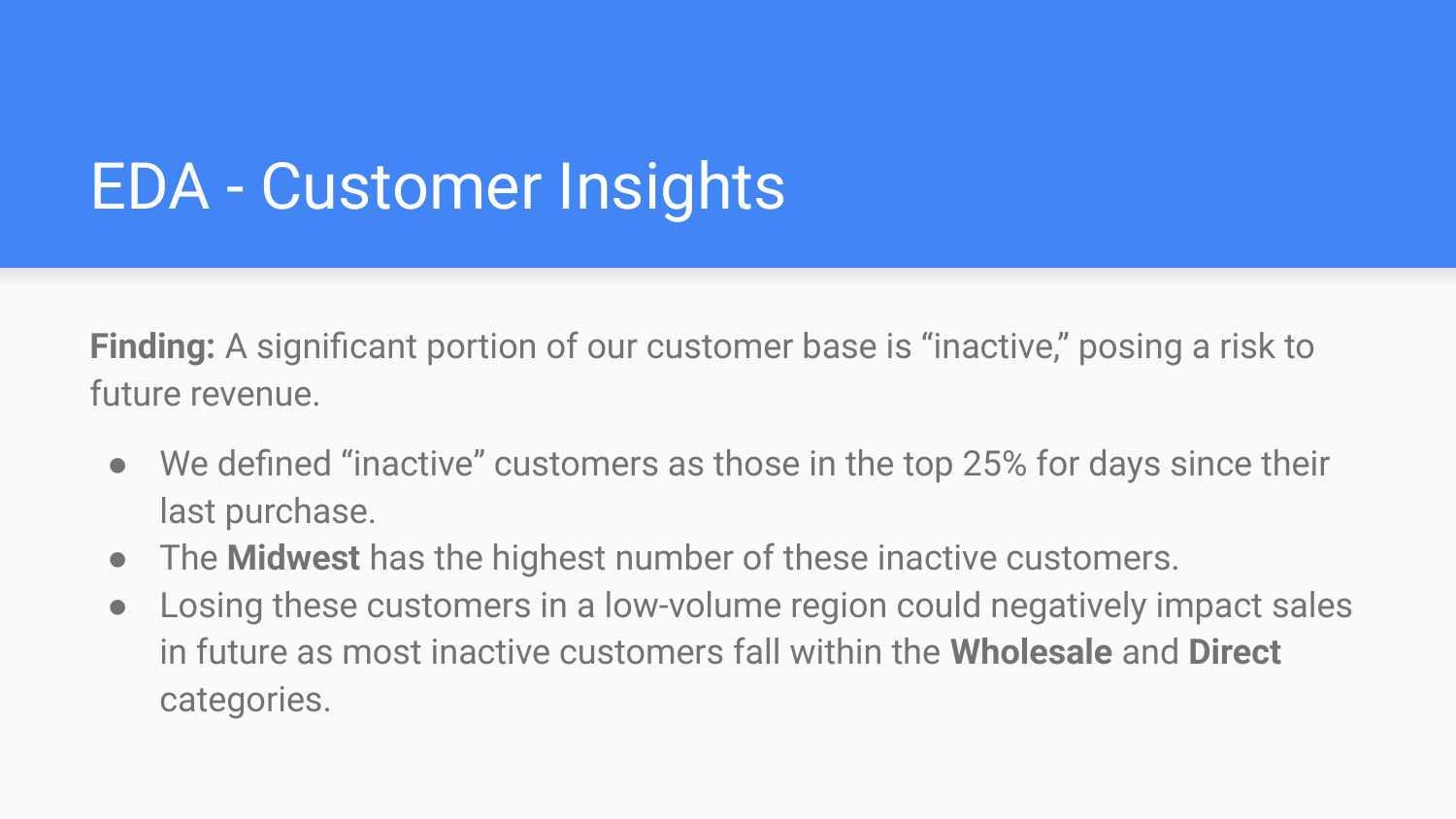

# EDA - Customer Insights
Finding: A significant portion of our customer base is “inactive,” posing a risk to future revenue.
We defined “inactive” customers as those in the top 25% for days since their last purchase.
The Midwest has the highest number of these inactive customers.
Losing these customers in a low-volume region could negatively impact sales in future as most inactive customers fall within the Wholesale and Direct categories.